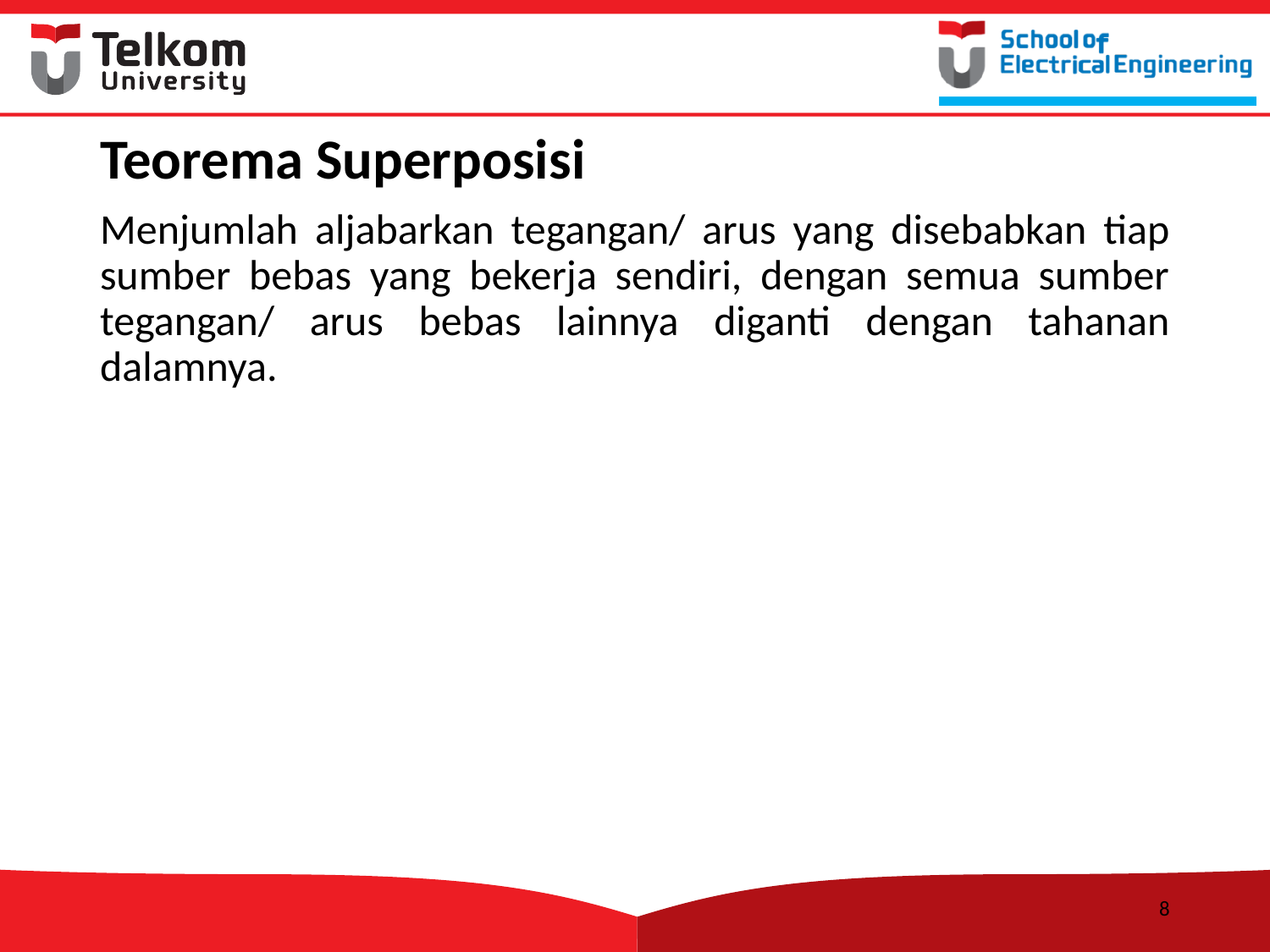

# Teorema Superposisi
Menjumlah aljabarkan tegangan/ arus yang disebabkan tiap sumber bebas yang bekerja sendiri, dengan semua sumber tegangan/ arus bebas lainnya diganti dengan tahanan dalamnya.
8